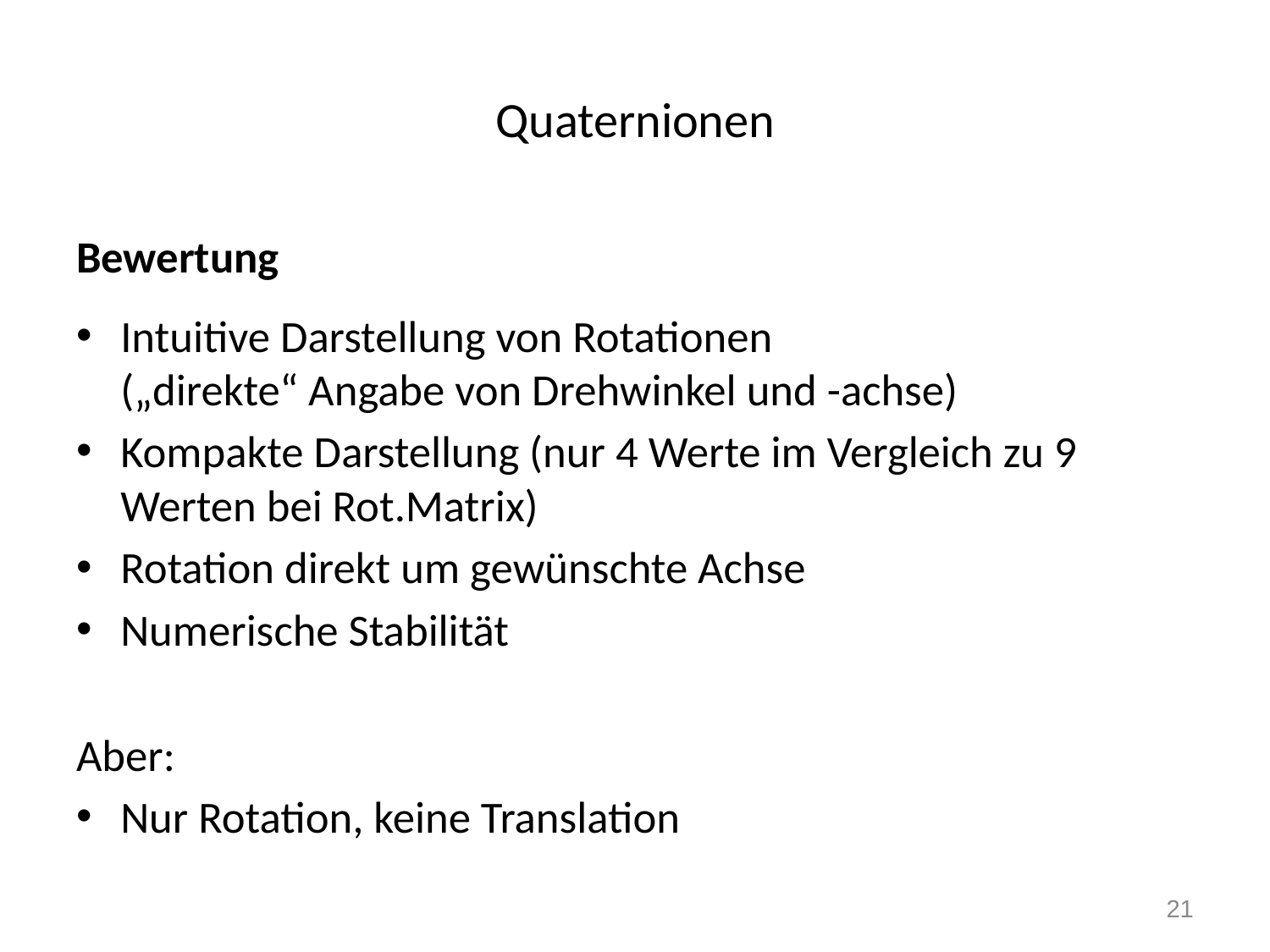

# Quaternionen
Bewertung
Intuitive Darstellung von Rotationen
(„direkte“ Angabe von Drehwinkel und -achse)
Kompakte Darstellung (nur 4 Werte im Vergleich zu 9
Werten bei Rot.Matrix)
Rotation direkt um gewünschte Achse
Numerische Stabilität

Aber:
Nur Rotation, keine Translation

21